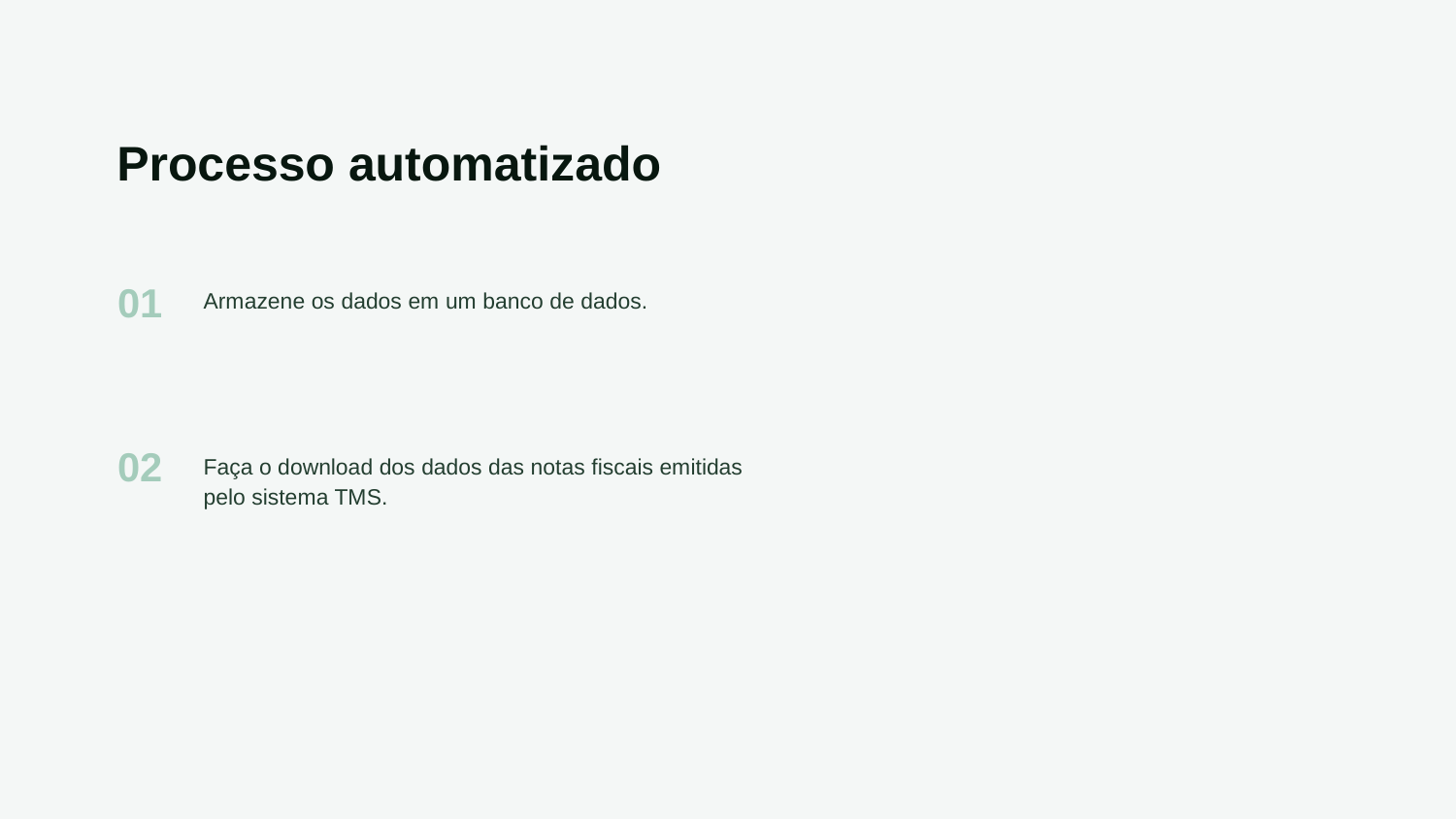

# Processo automatizado
Armazene os dados em um banco de dados.
Faça o download dos dados das notas fiscais emitidas pelo sistema TMS.